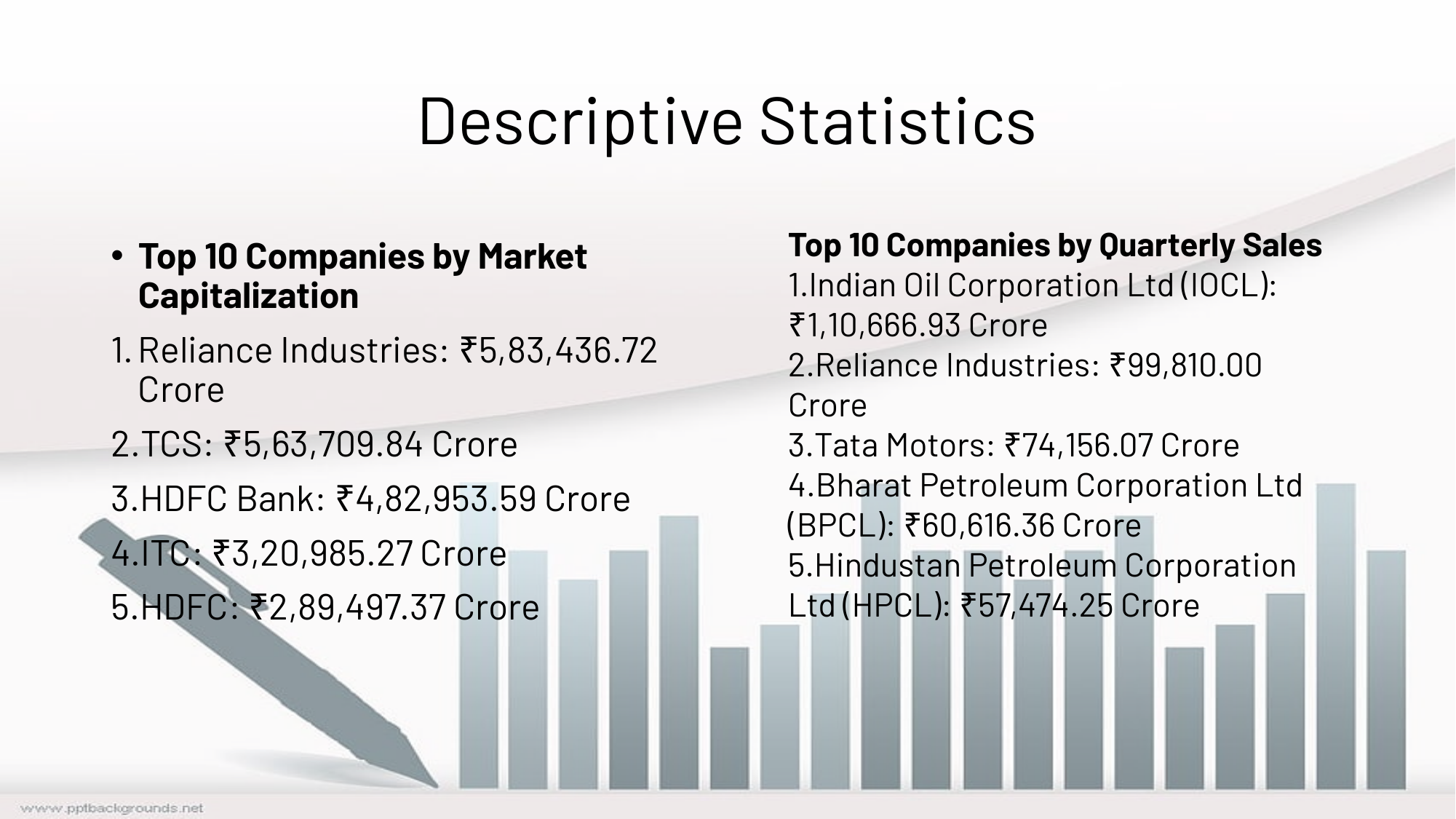

# Descriptive Statistics
Top 10 Companies by Quarterly Sales
Indian Oil Corporation Ltd (IOCL): ₹1,10,666.93 Crore
Reliance Industries: ₹99,810.00 Crore
Tata Motors: ₹74,156.07 Crore
Bharat Petroleum Corporation Ltd (BPCL): ₹60,616.36 Crore
Hindustan Petroleum Corporation Ltd (HPCL): ₹57,474.25 Crore

Top 10 Companies by Market Capitalization
Reliance Industries: ₹5,83,436.72 Crore
TCS: ₹5,63,709.84 Crore
HDFC Bank: ₹4,82,953.59 Crore
ITC: ₹3,20,985.27 Crore
HDFC: ₹2,89,497.37 Crore